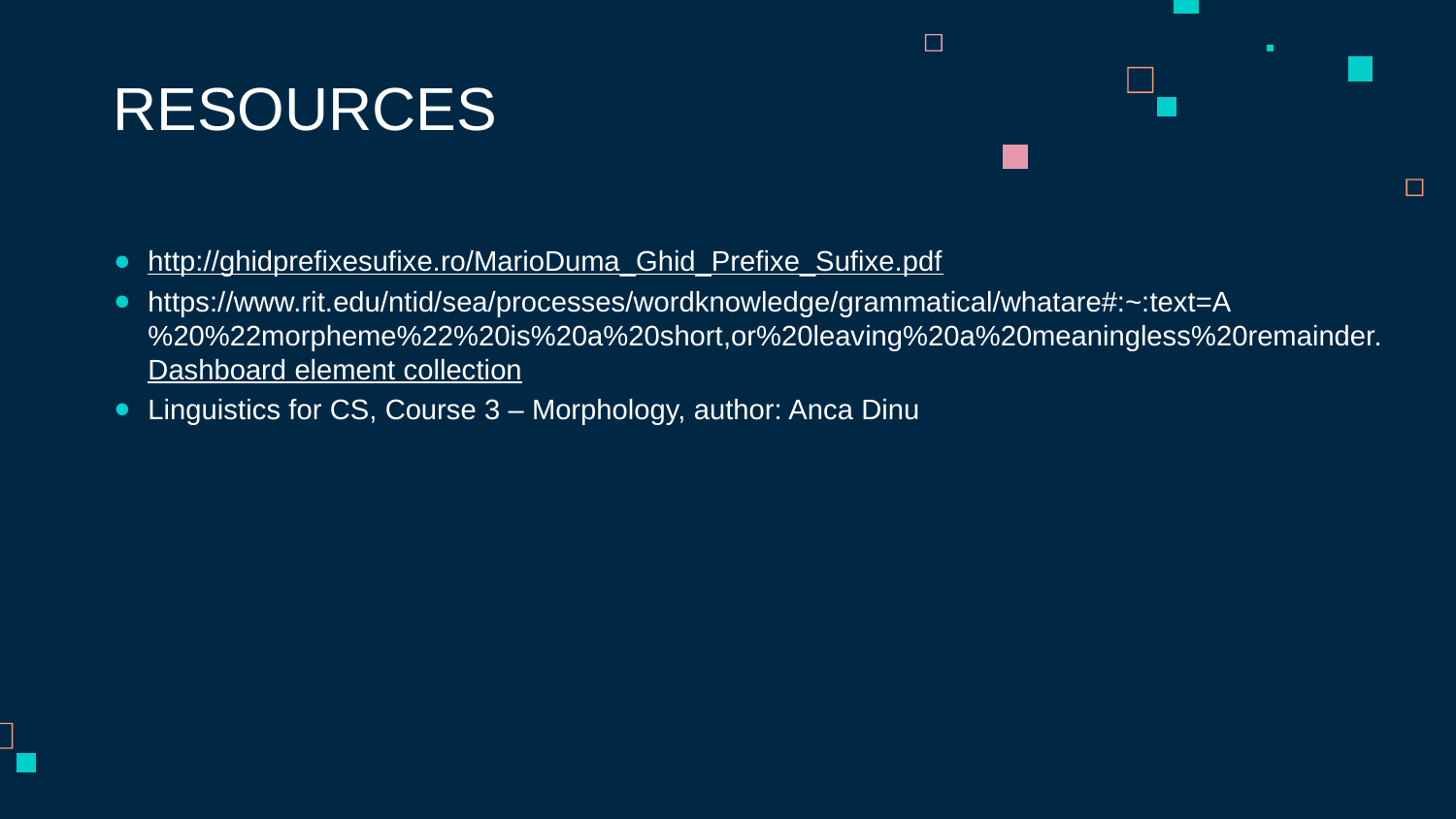

# RESOURCES
http://ghidprefixesufixe.ro/MarioDuma_Ghid_Prefixe_Sufixe.pdf
https://www.rit.edu/ntid/sea/processes/wordknowledge/grammatical/whatare#:~:text=A%20%22morpheme%22%20is%20a%20short,or%20leaving%20a%20meaningless%20remainder.Dashboard element collection
Linguistics for CS, Course 3 – Morphology, author: Anca Dinu